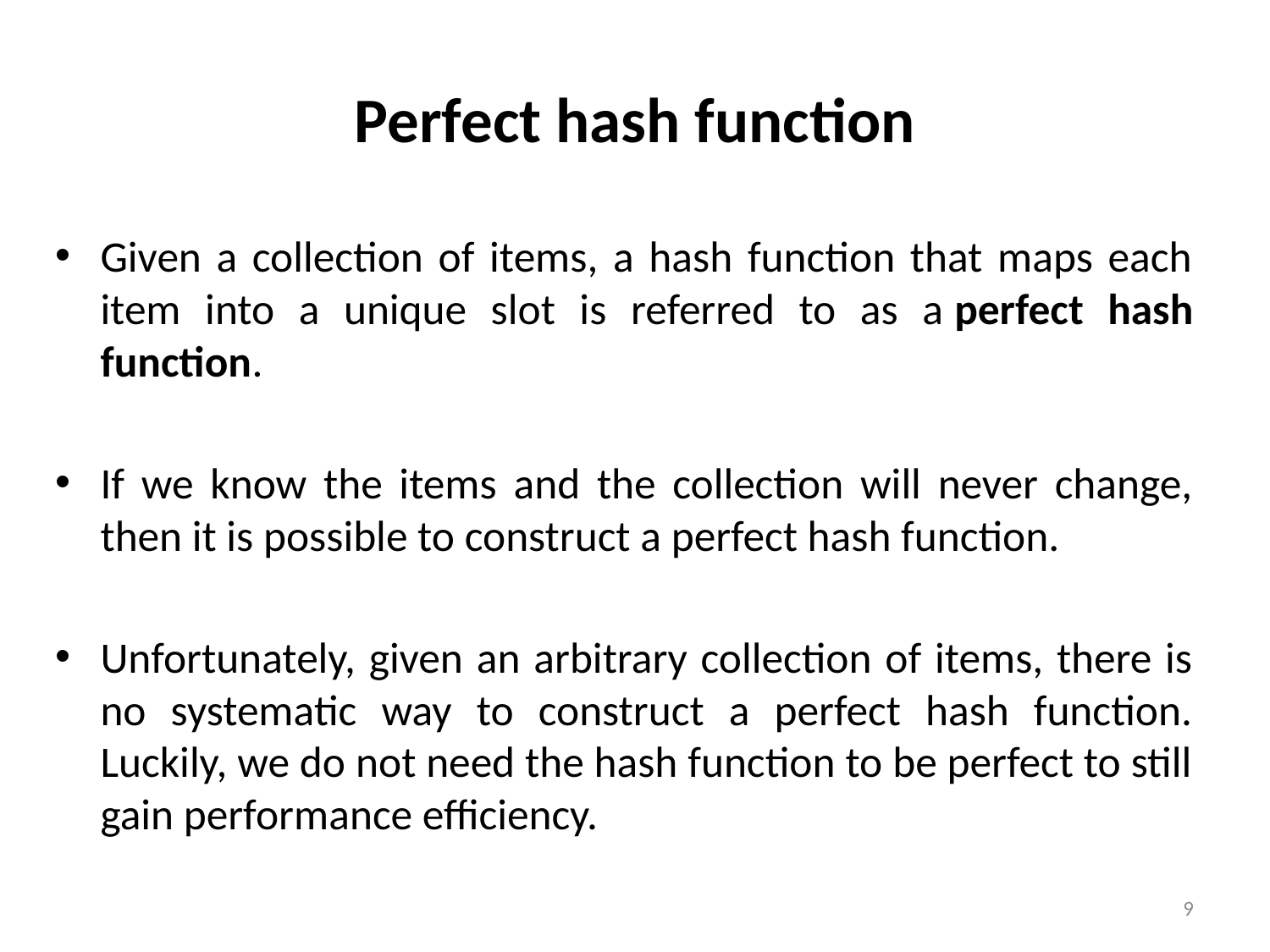

# Perfect hash function
Given a collection of items, a hash function that maps each item into a unique slot is referred to as a perfect hash function.

If we know the items and the collection will never change, then it is possible to construct a perfect hash function.

Unfortunately, given an arbitrary collection of items, there is no systematic way to construct a perfect hash function. Luckily, we do not need the hash function to be perfect to still gain performance efficiency.
9